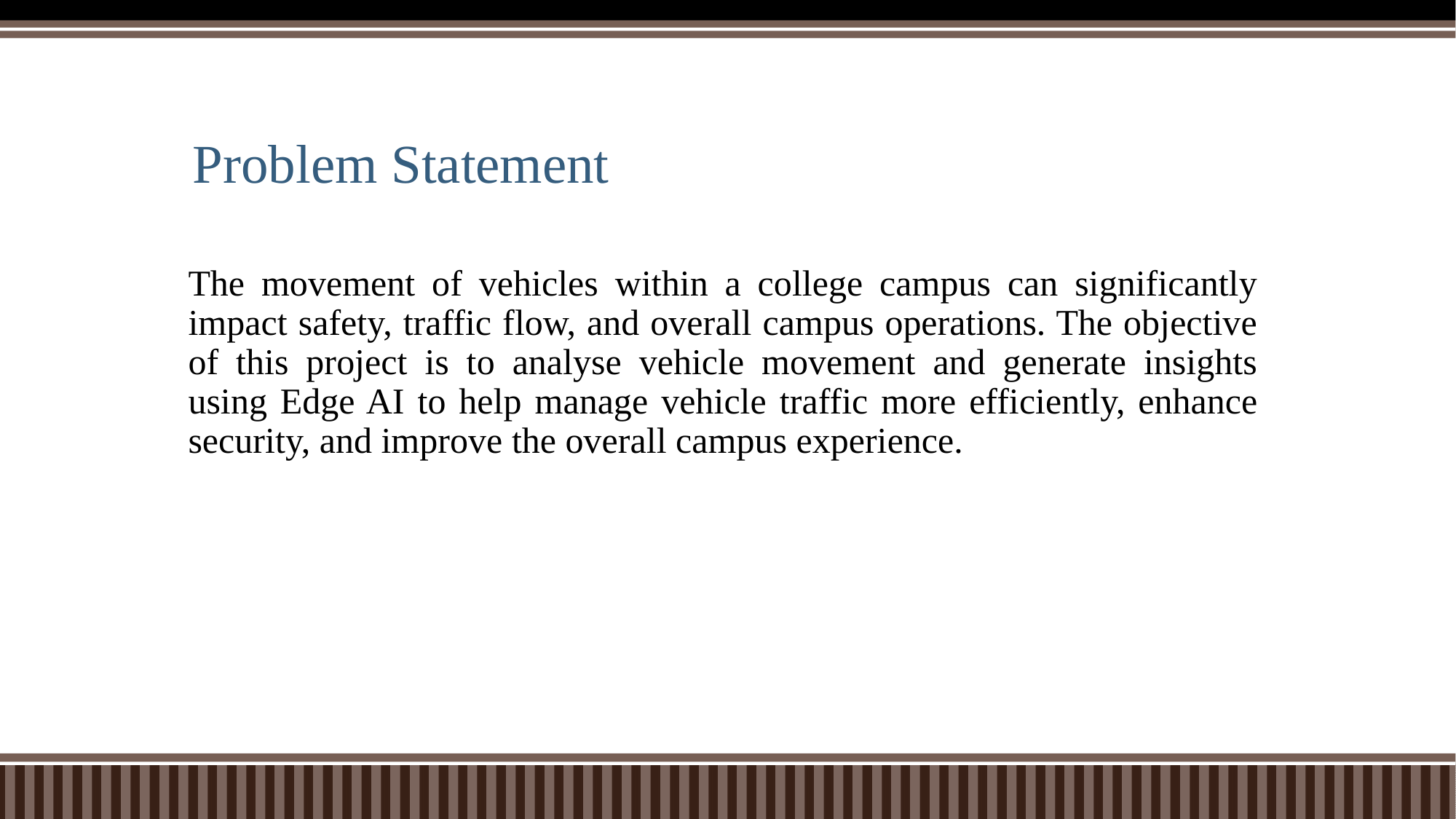

# Problem Statement
The movement of vehicles within a college campus can significantly impact safety, traffic flow, and overall campus operations. The objective of this project is to analyse vehicle movement and generate insights using Edge AI to help manage vehicle traffic more efficiently, enhance security, and improve the overall campus experience.